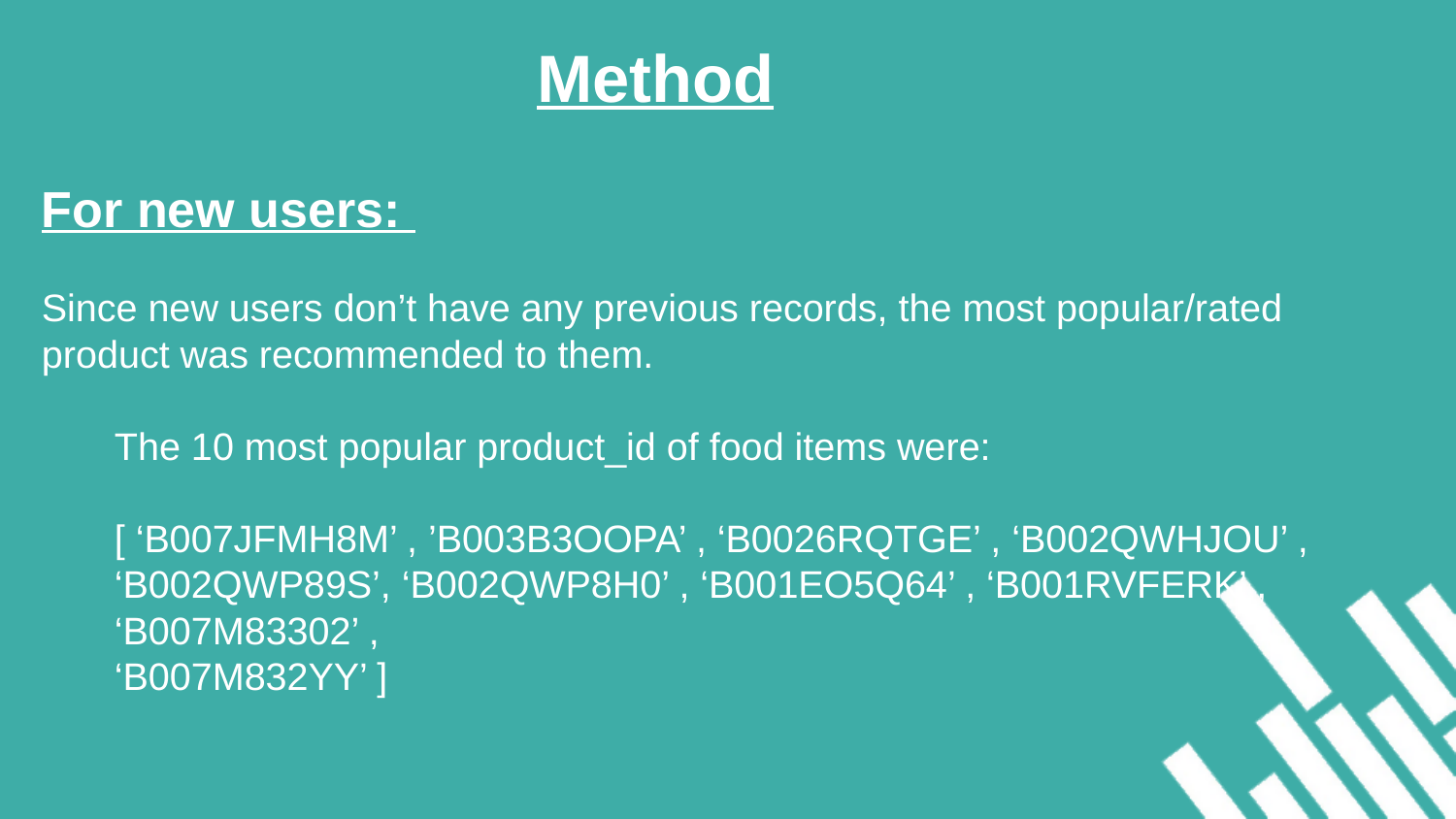

# Method
For new users:

Since new users don’t have any previous records, the most popular/rated product was recommended to them.

The 10 most popular product_id of food items were:

[ ‘B007JFMH8M’ , ’B003B3OOPA’ , ‘B0026RQTGE’ , ‘B002QWHJOU’ , ‘B002QWP89S’, ‘B002QWP8H0’ , ‘B001EO5Q64’ , ‘B001RVFERK’ , ‘B007M83302’ ,
‘B007M832YY’ ]